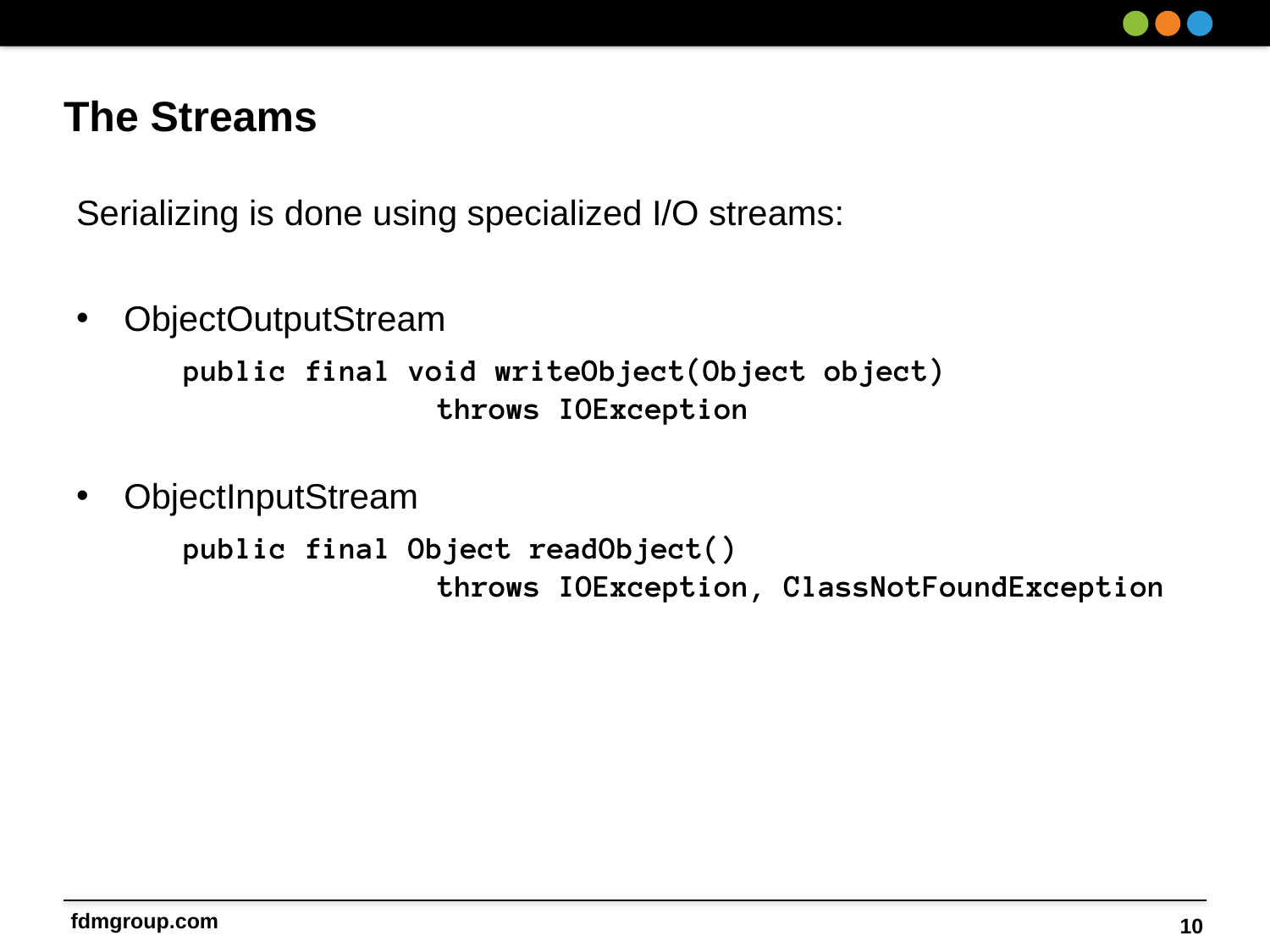

# The Streams
Serializing is done using specialized I/O streams:

ObjectOutputStream
public final void writeObject(Object object)
		throws IOException
ObjectInputStream
public final Object readObject()
		throws IOException, ClassNotFoundException

10